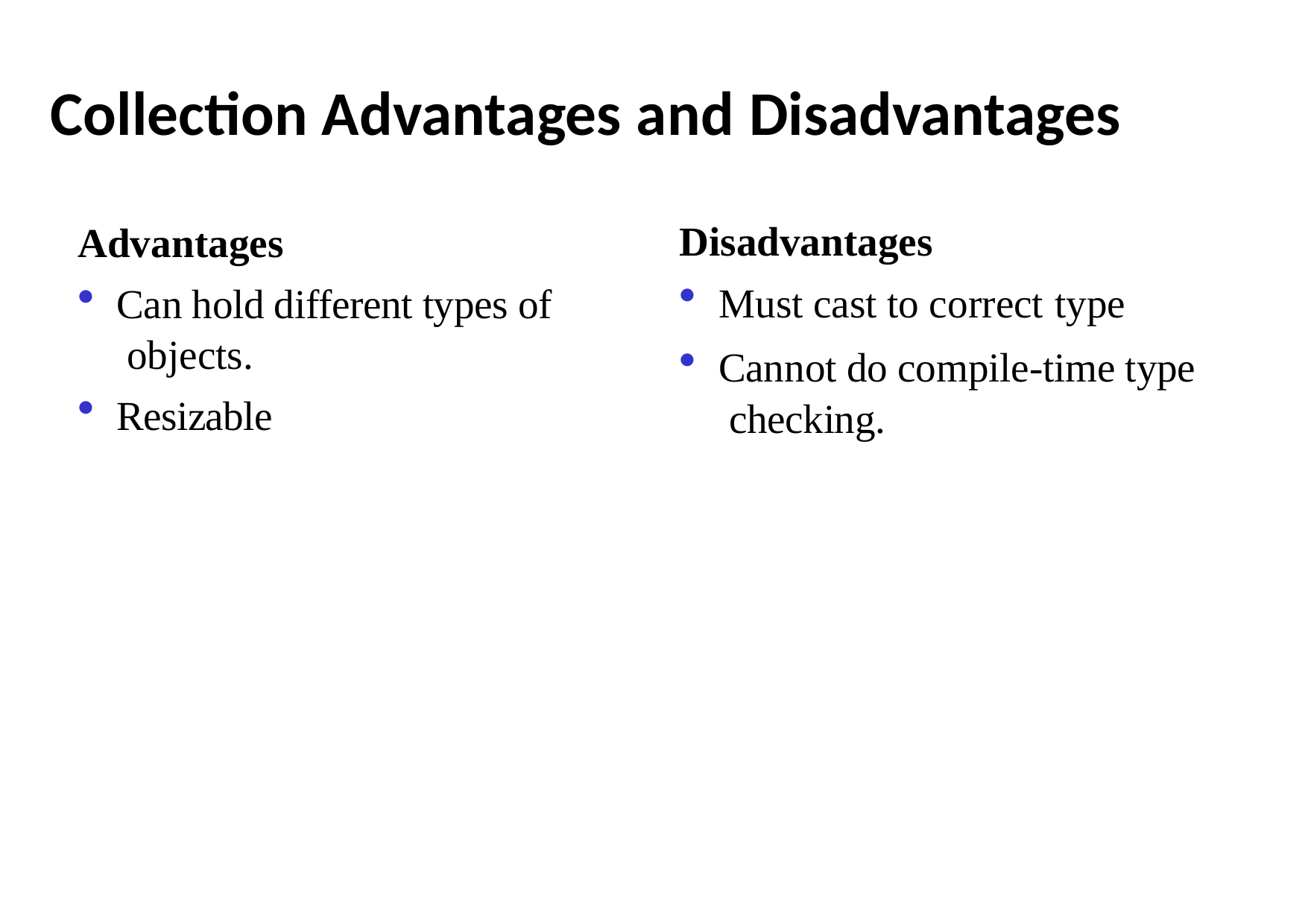

# Collection Advantages and Disadvantages
Disadvantages
Must cast to correct type
Cannot do compile-time type  checking.
Advantages
Can hold different types of  objects.
Resizable